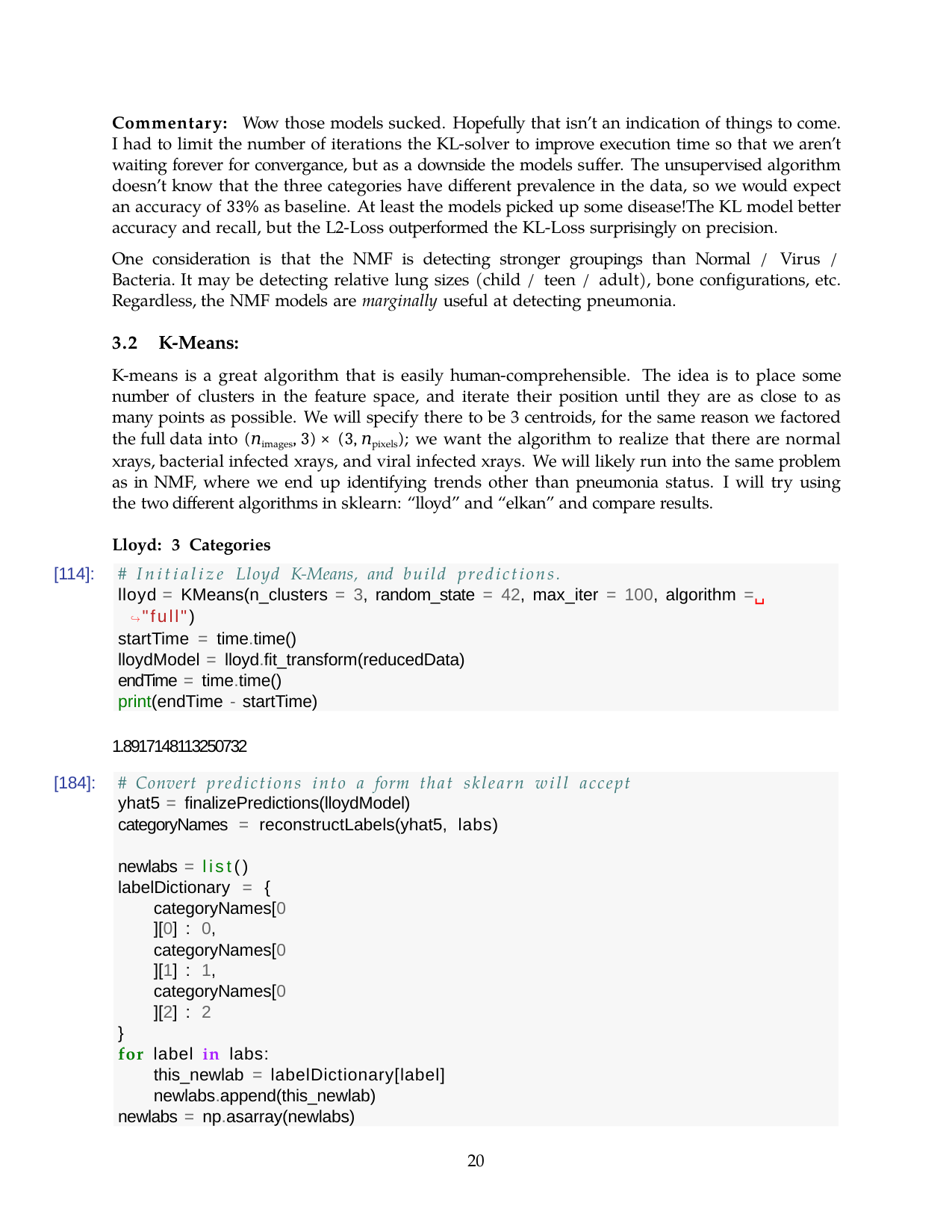

Commentary:  Wow those models sucked. Hopefully that isn’t an indication of things to come. I had to limit the number of iterations the KL-solver to improve execution time so that we aren’t waiting forever for convergance, but as a downside the models suffer. The unsupervised algorithm doesn’t know that the three categories have different prevalence in the data, so we would expect an accuracy of 33% as baseline. At least the models picked up some disease!The KL model better accuracy and recall, but the L2-Loss outperformed the KL-Loss surprisingly on precision.
One consideration is that the NMF is detecting stronger groupings than Normal / Virus / Bacteria. It may be detecting relative lung sizes (child / teen / adult), bone configurations, etc. Regardless, the NMF models are marginally useful at detecting pneumonia.

3.2  K-Means:
K-means is a great algorithm that is easily human-comprehensible. The idea is to place some number of clusters in the feature space, and iterate their position until they are as close to as many points as possible. We will specify there to be 3 centroids, for the same reason we factored the full data into (𝑛images, 3) × (3, 𝑛pixels); we want the algorithm to realize that there are normal xrays, bacterial infected xrays, and viral infected xrays. We will likely run into the same problem as in NMF, where we end up identifying trends other than pneumonia status. I will try using the two different algorithms in sklearn: “lloyd” and “elkan” and compare results.

Lloyd: 3 Categories
[114]:
# Initialize Lloyd K-Means, and build predictions.
lloyd = KMeans(n_clusters = 3, random_state = 42, max_iter = 100, algorithm =␣
↪"full")
startTime = time.time()
lloydModel = lloyd.fit_transform(reducedData) endTime = time.time()
print(endTime - startTime)
1.8917148113250732
[184]:
# Convert predictions into a form that sklearn will accept
yhat5 = finalizePredictions(lloydModel)  categoryNames = reconstructLabels(yhat5, labs)
newlabs = list() labelDictionary  =  {
categoryNames[0][0] : 0,
categoryNames[0][1] : 1,
categoryNames[0][2] : 2
}
for label in labs:
this_newlab = labelDictionary[label] newlabs.append(this_newlab)
newlabs = np.asarray(newlabs)
20